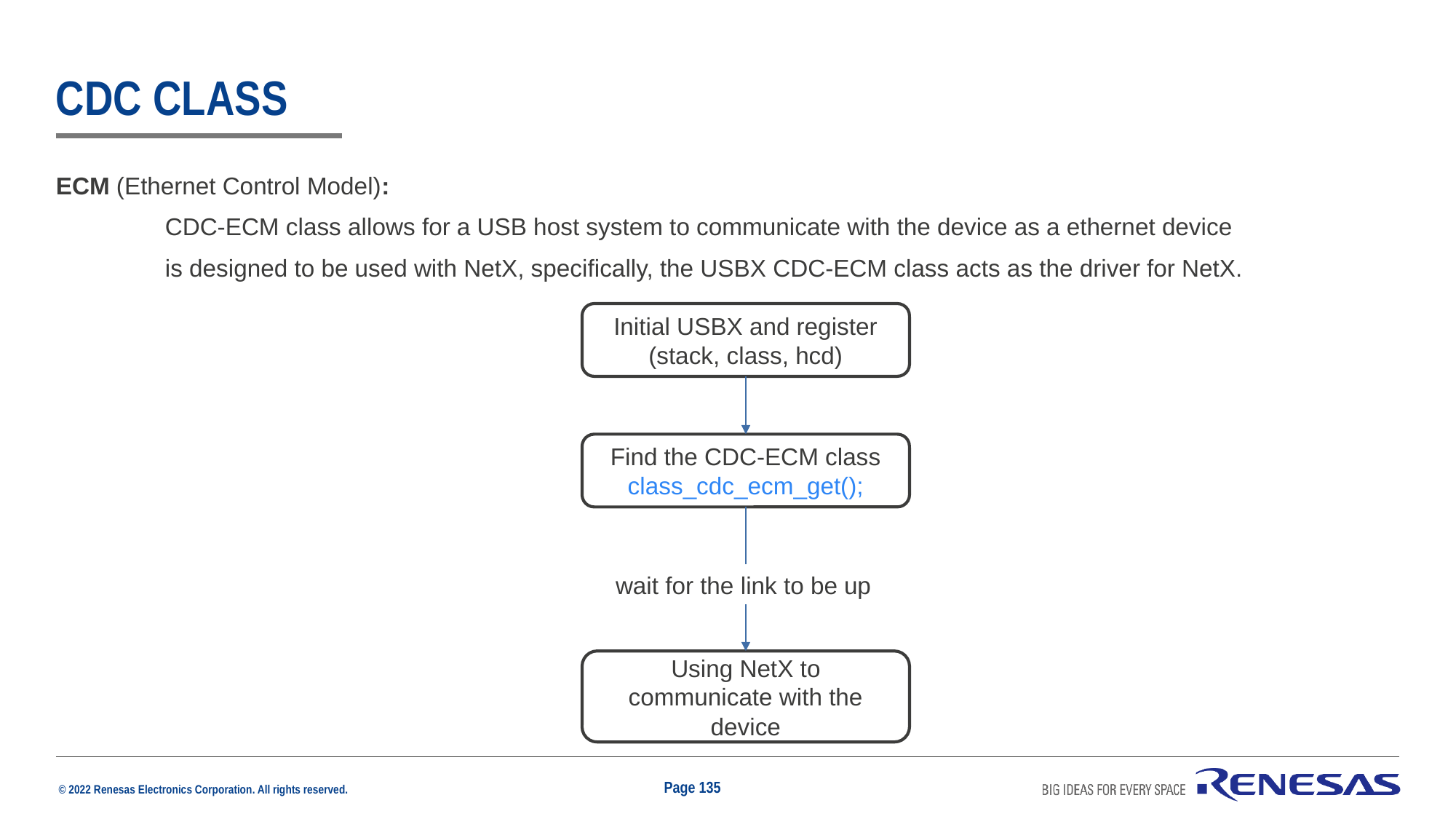

# Cdc class
ECM (Ethernet Control Model):
	CDC-ECM class allows for a USB host system to communicate with the device as a ethernet device
	is designed to be used with NetX, specifically, the USBX CDC-ECM class acts as the driver for NetX.
Initial USBX and register (stack, class, hcd)
Find the CDC-ECM class
class_cdc_ecm_get();
wait for the link to be up
Using NetX to communicate with the device